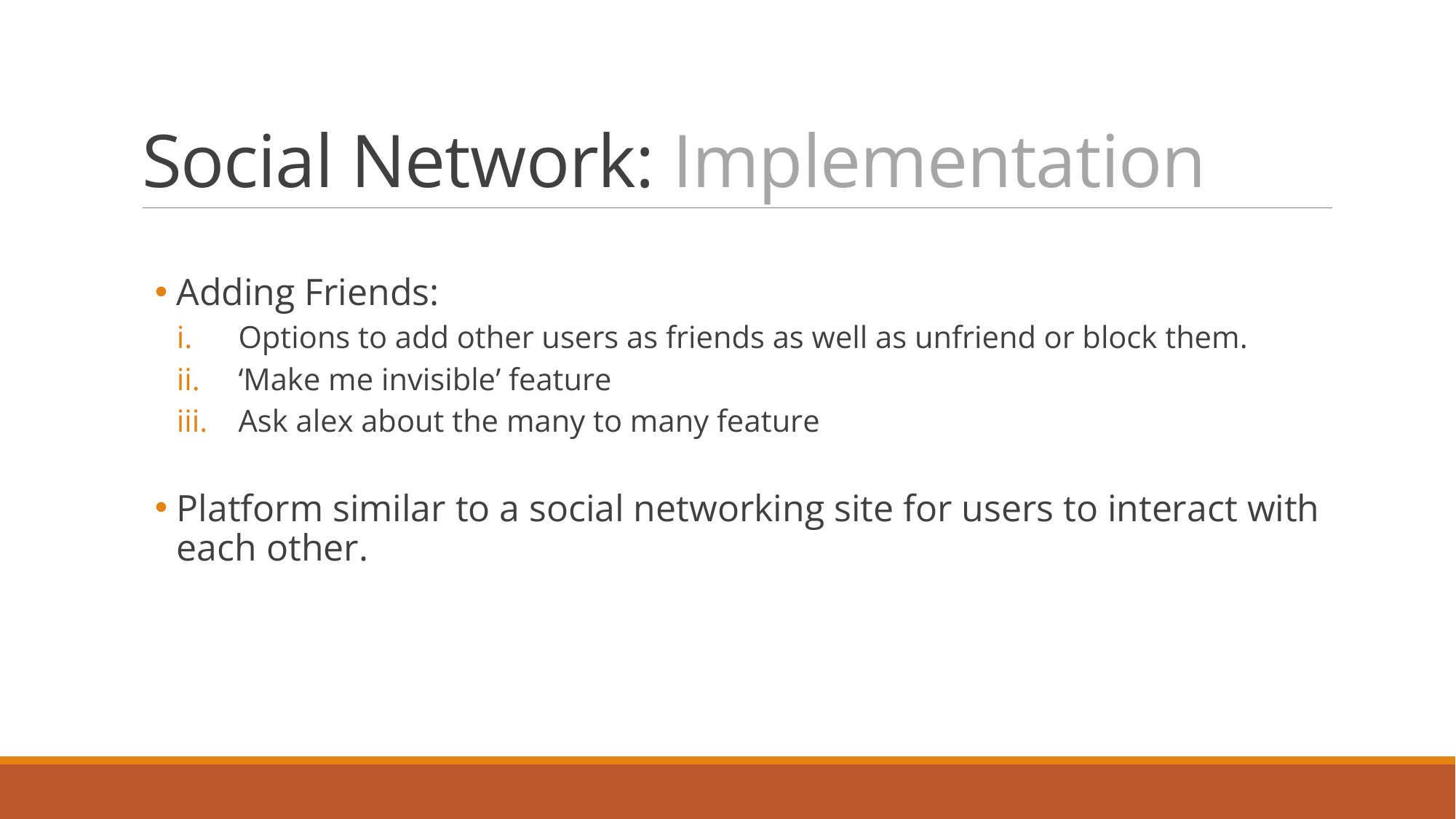

# Social Network: Implementation
Adding Friends:
Options to add other users as friends as well as unfriend or block them.
‘Make me invisible’ feature
Ask alex about the many to many feature

Platform similar to a social networking site for users to interact with each other.